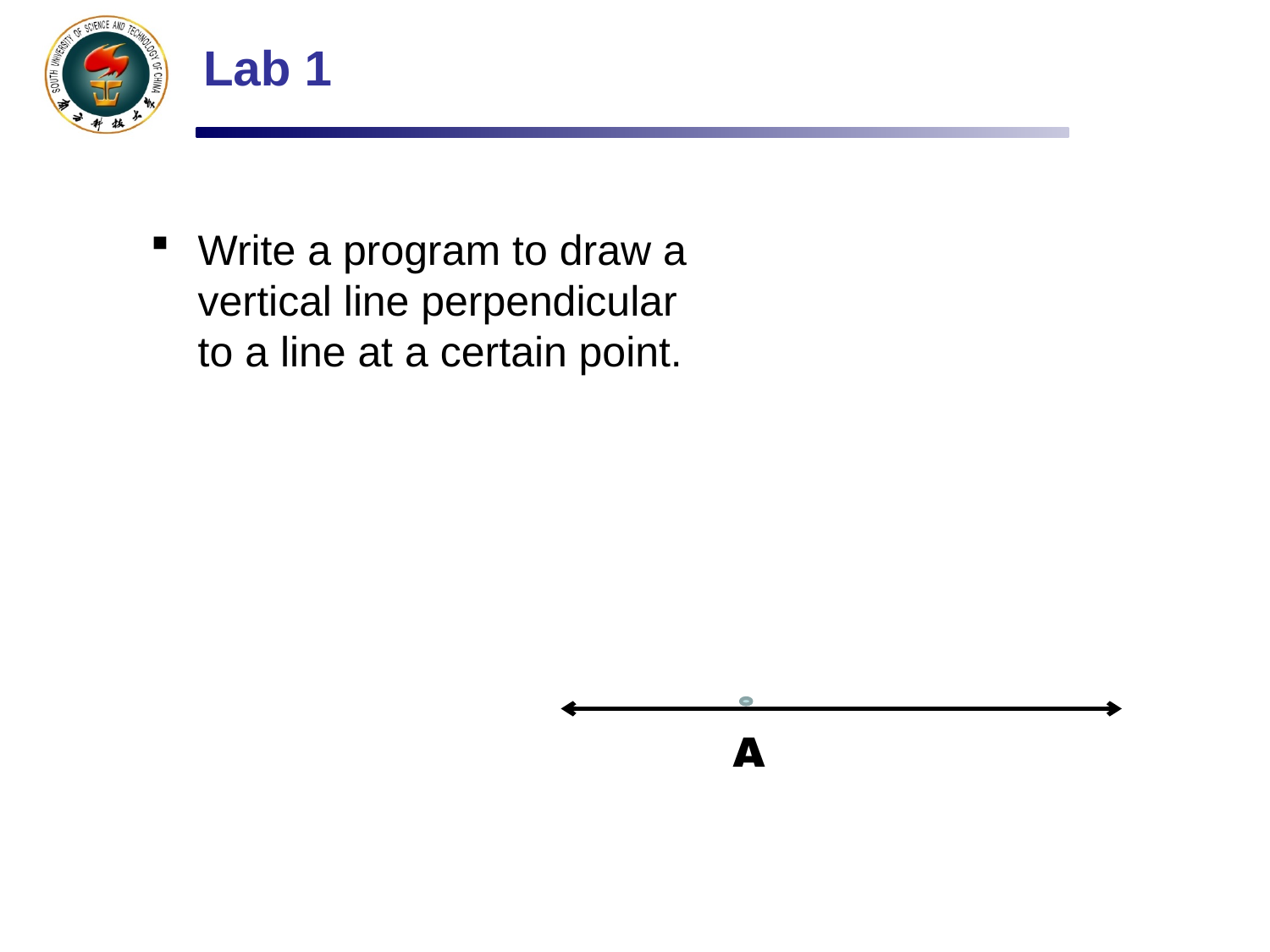

# Lab 1
Write a program to draw a vertical line perpendicular to a line at a certain point.

A